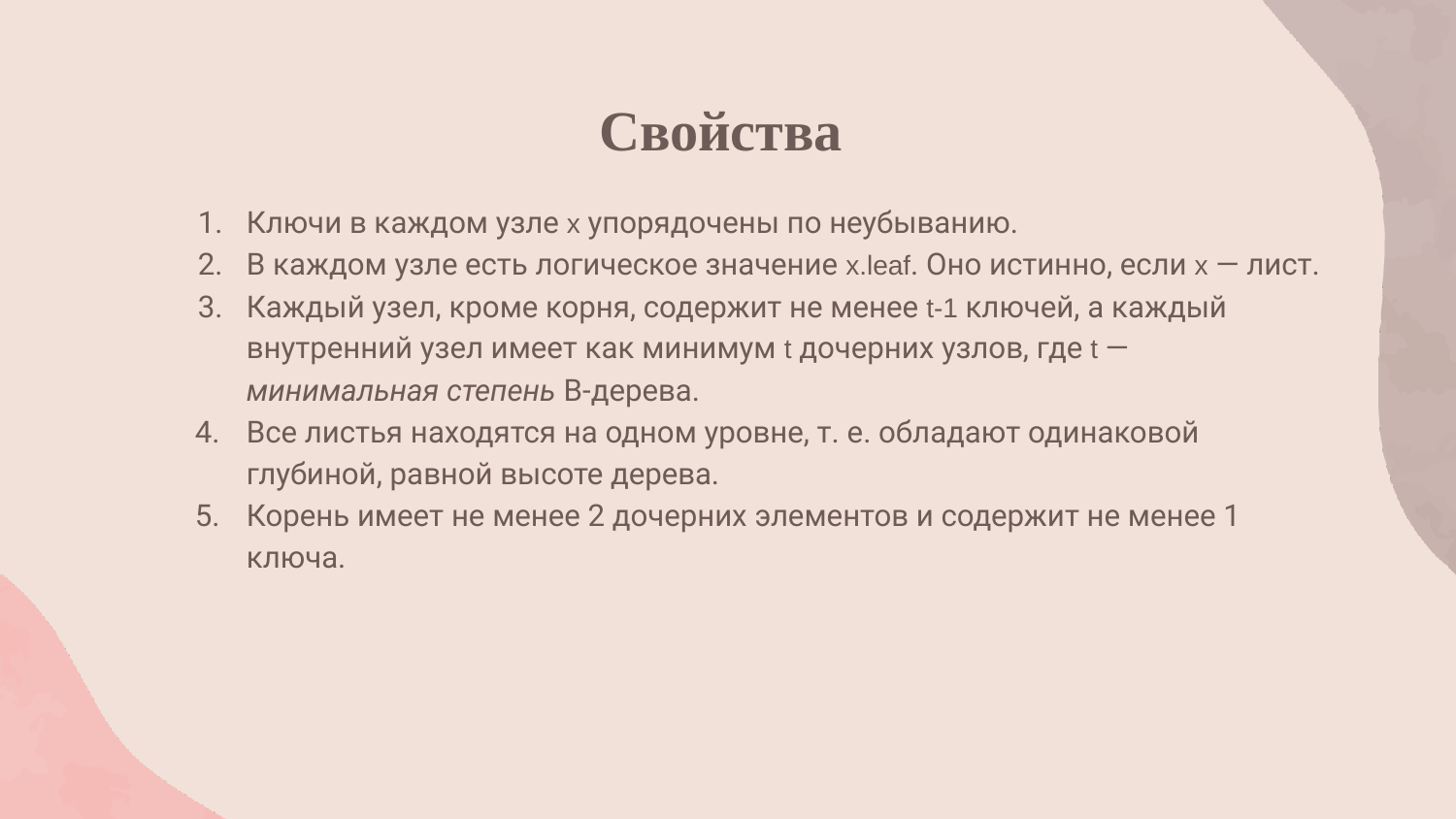

# Свойства

Ключи в каждом узле x упорядочены по неубыванию.
В каждом узле есть логическое значение x.leaf. Оно истинно, если x — лист.
Каждый узел, кроме корня, содержит не менее t-1 ключей, а каждый внутренний узел имеет как минимум t дочерних узлов, где t — минимальная степень B-дерева.
Все листья находятся на одном уровне, т. е. обладают одинаковой глубиной, равной высоте дерева.
Корень имеет не менее 2 дочерних элементов и содержит не менее 1 ключа.